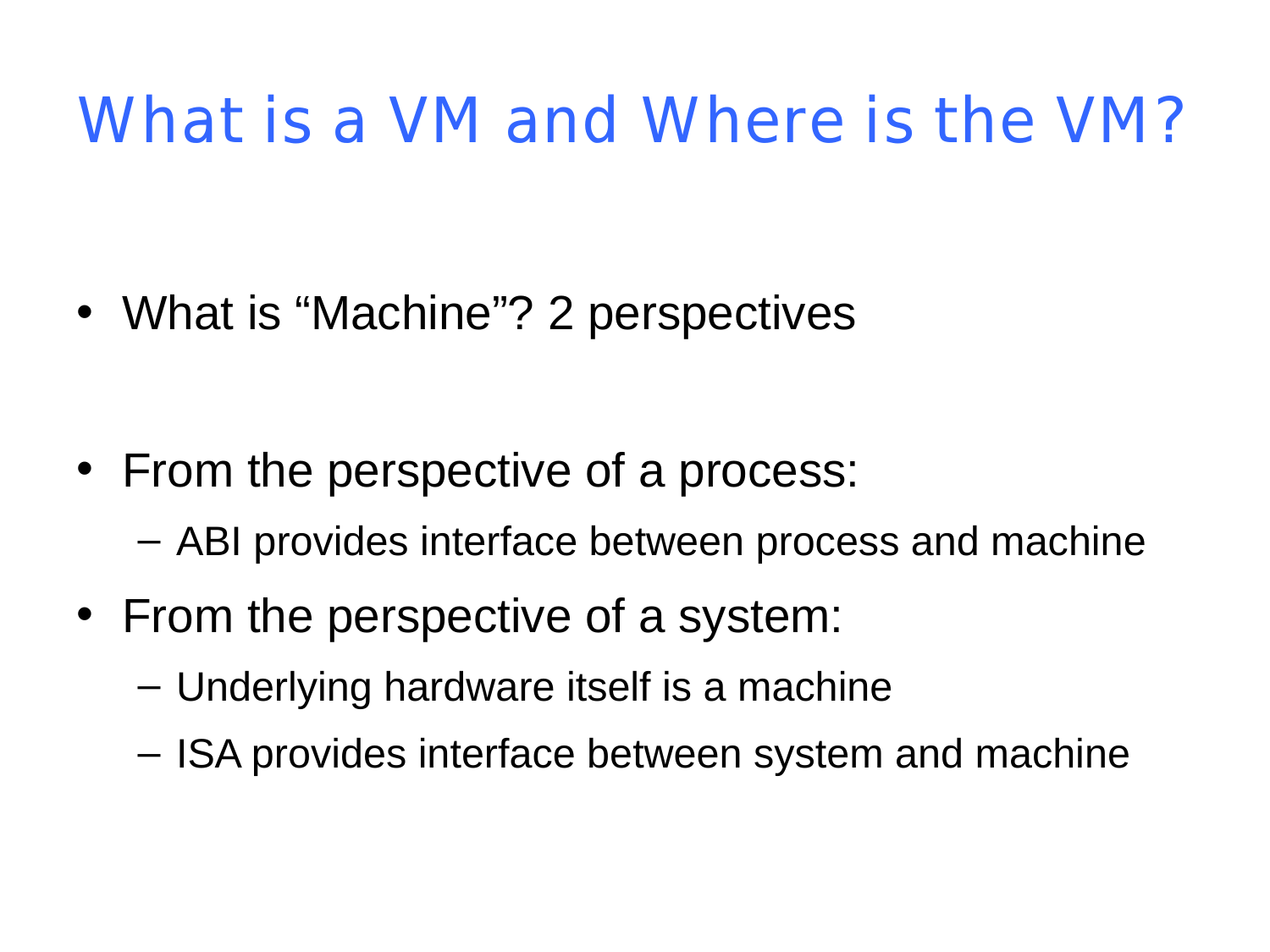

# What is a VM and Where is the VM?
What is “Machine”? 2 perspectives

From the perspective of a process:
ABI provides interface between process and machine
From the perspective of a system:
Underlying hardware itself is a machine
ISA provides interface between system and machine